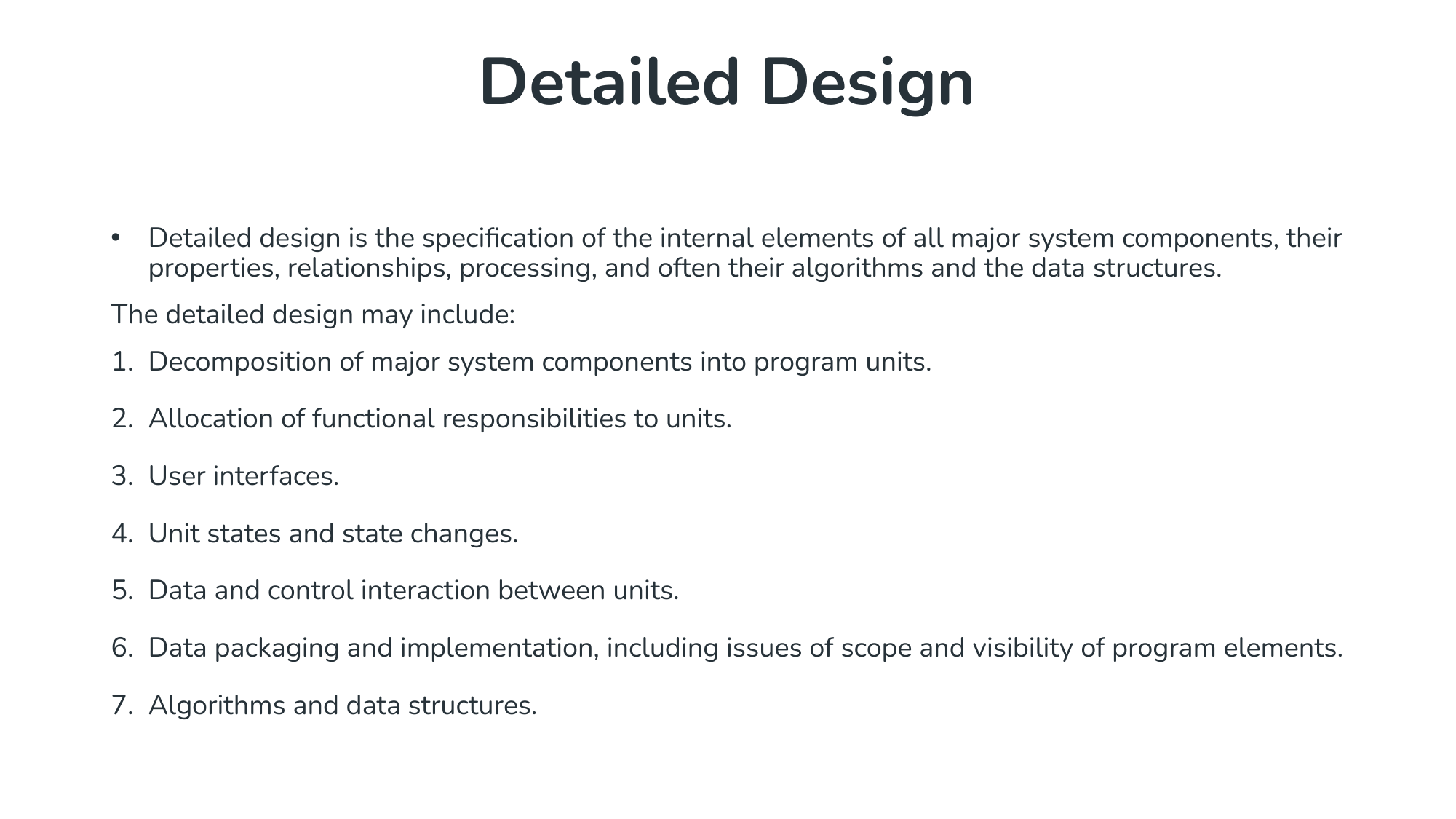

# Detailed Design
Detailed design is the specification of the internal elements of all major system components, their properties, relationships, processing, and often their algorithms and the data structures.
The detailed design may include:
Decomposition of major system components into program units.
Allocation of functional responsibilities to units.
User interfaces.
Unit states and state changes.
Data and control interaction between units.
Data packaging and implementation, including issues of scope and visibility of program elements.
Algorithms and data structures.